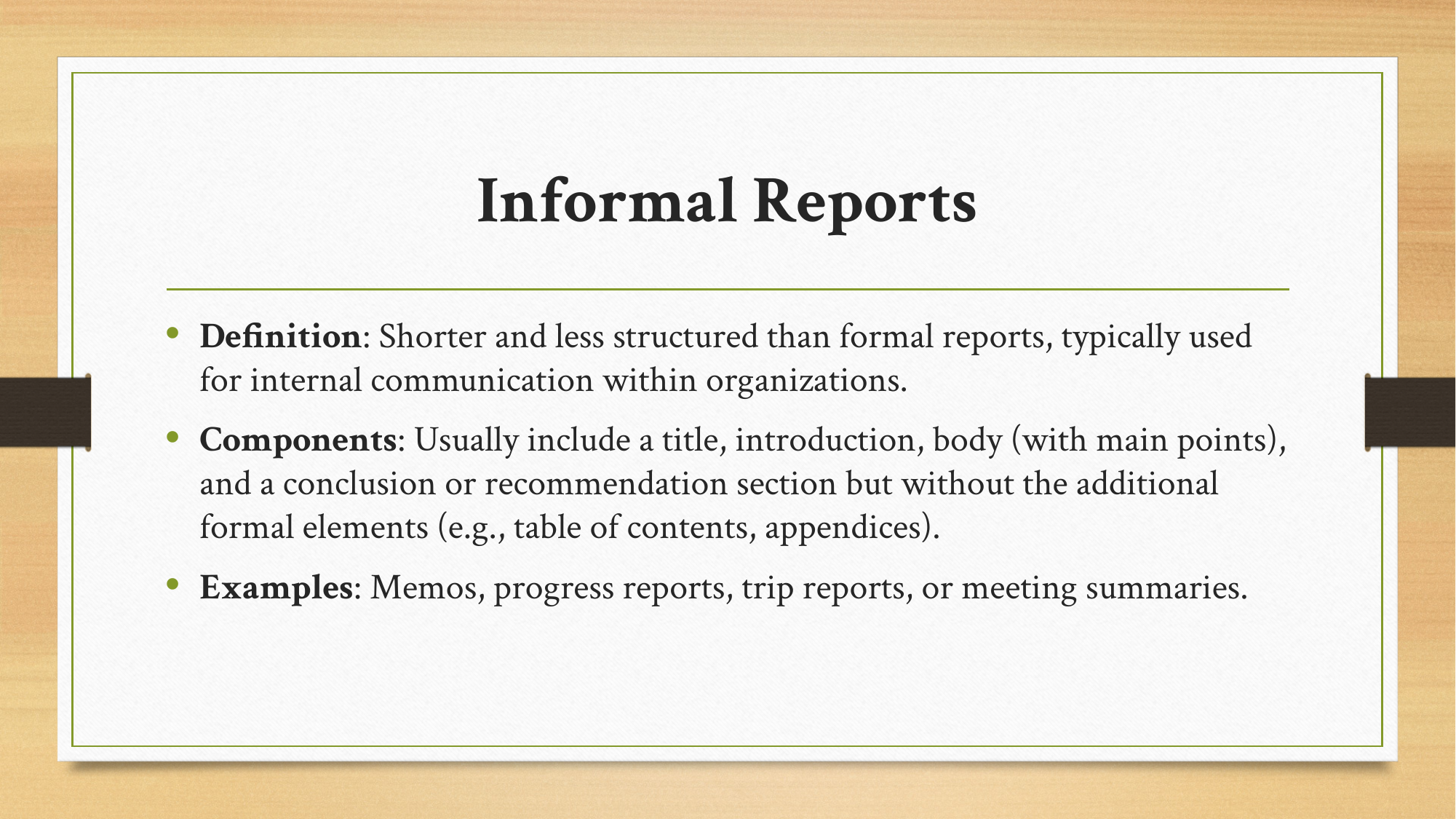

# Informal Reports
Definition: Shorter and less structured than formal reports, typically used for internal communication within organizations.
Components: Usually include a title, introduction, body (with main points), and a conclusion or recommendation section but without the additional formal elements (e.g., table of contents, appendices).
Examples: Memos, progress reports, trip reports, or meeting summaries.